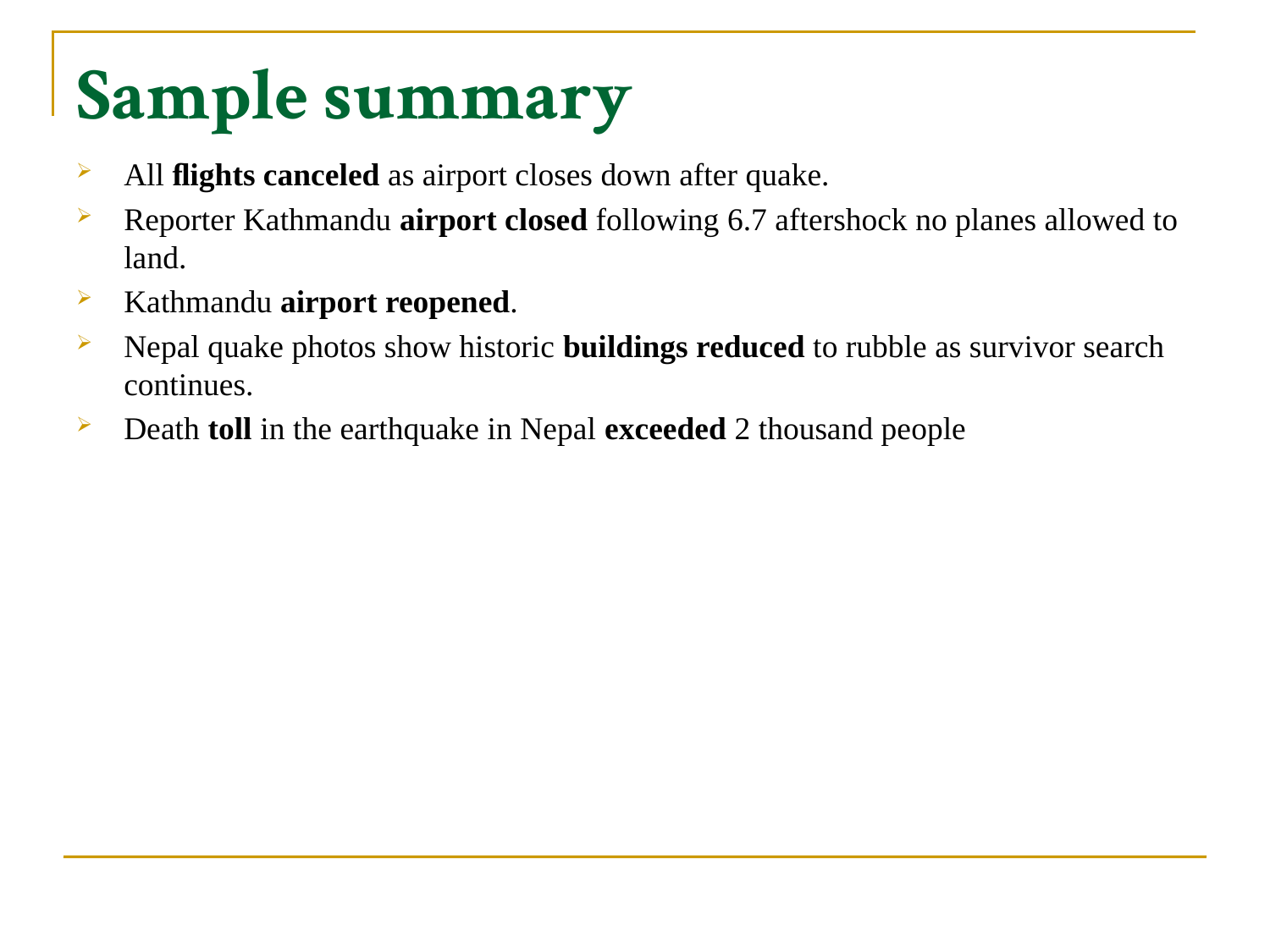

# Sample summary
All ﬂights canceled as airport closes down after quake.
Reporter Kathmandu airport closed following 6.7 aftershock no planes allowed to land.
Kathmandu airport reopened.
Nepal quake photos show historic buildings reduced to rubble as survivor search continues.
Death toll in the earthquake in Nepal exceeded 2 thousand people